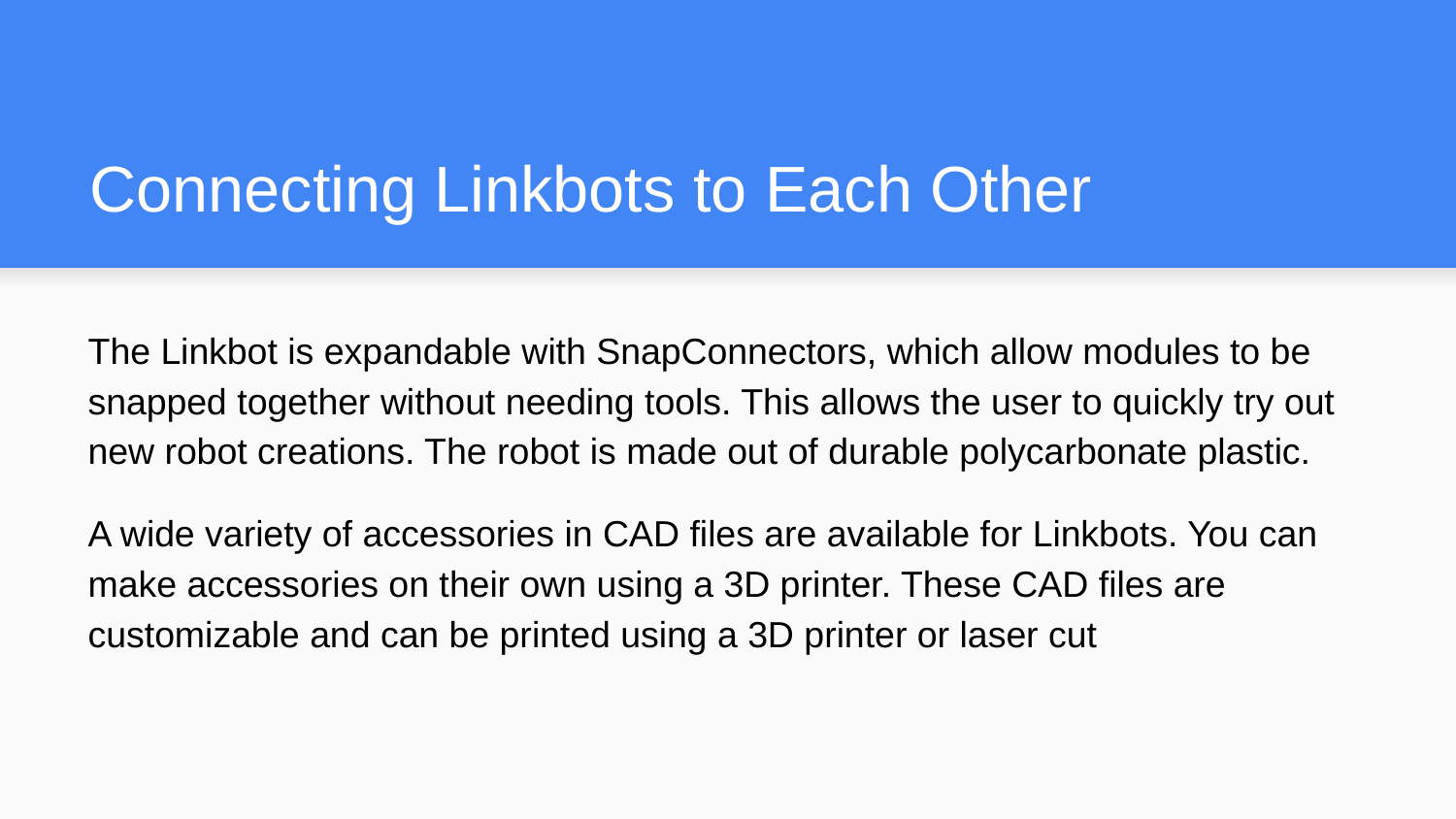

# Connecting Linkbots to Each Other
The Linkbot is expandable with SnapConnectors, which allow modules to be snapped together without needing tools. This allows the user to quickly try out new robot creations. The robot is made out of durable polycarbonate plastic.
A wide variety of accessories in CAD files are available for Linkbots. You can make accessories on their own using a 3D printer. These CAD files are customizable and can be printed using a 3D printer or laser cut